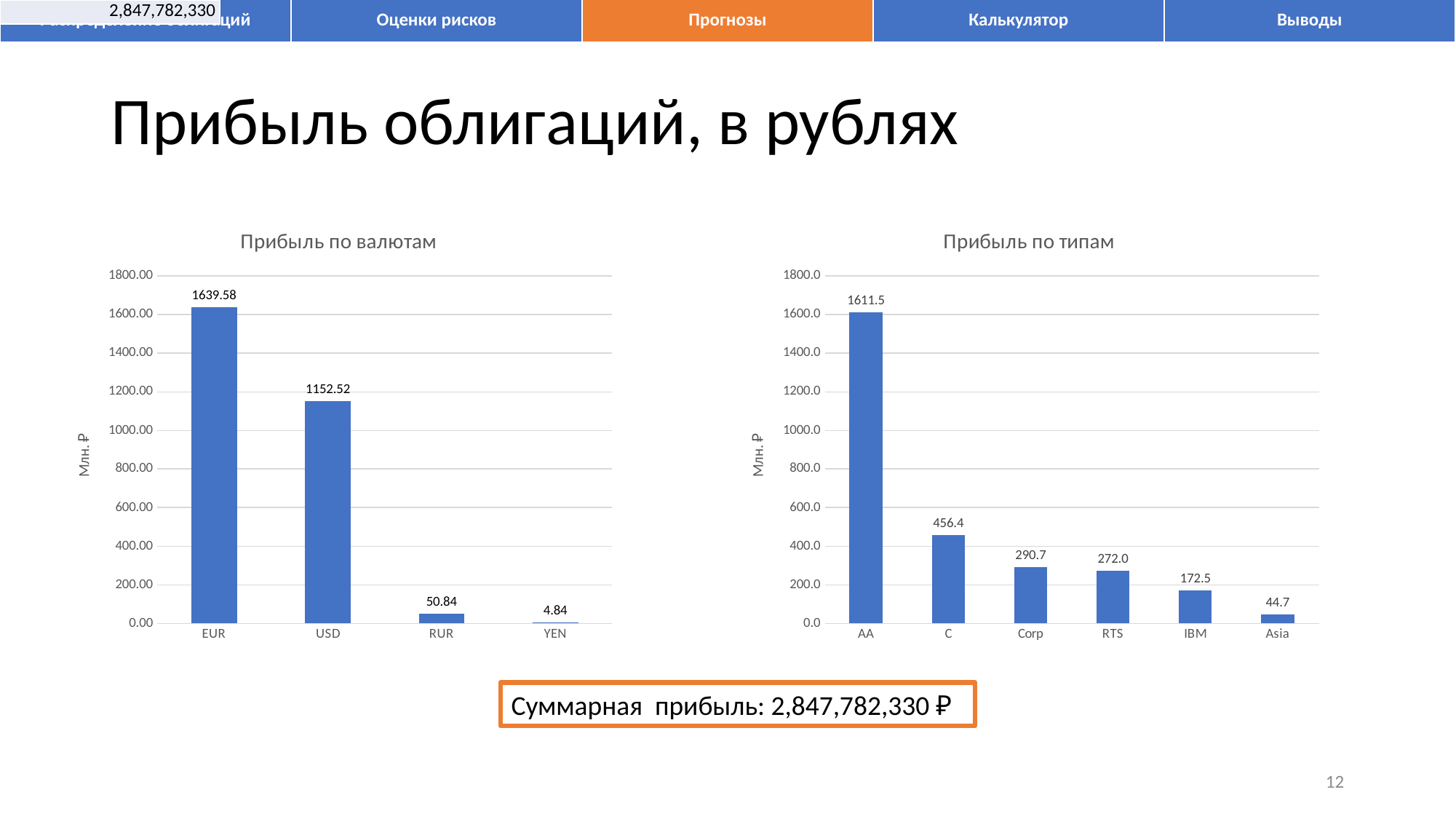

| 2,847,782,330 |
| --- |
| 2,847,782,330 |
| --- |
| 2,847,782,330 |
| --- |
| Распределение облигаций | Оценки рисков | Прогнозы | Калькулятор | Выводы |
| --- | --- | --- | --- | --- |
# Прибыль облигаций, в рублях

### Chart: Прибыль по типам

| Category |  |
|---|---|
| AA | 1611.503888287785 |
| C | 456.43626700207295 |
| Corp | 290.6715776426571 |
| RTS | 271.9626476794325 |
| IBM | 172.50116250857818 |
| Asia | 44.706786513278196 |

### Chart: Прибыль по валютам

| Category |  |
|---|---|
| EUR | 1639.5788428563108 |
| USD | 1152.5180244393082 |
| RUR | 50.84086760900001 |
| YEN | 4.84459472918582 |
Суммарная  прибыль: 2,847,782,330 ₽
12